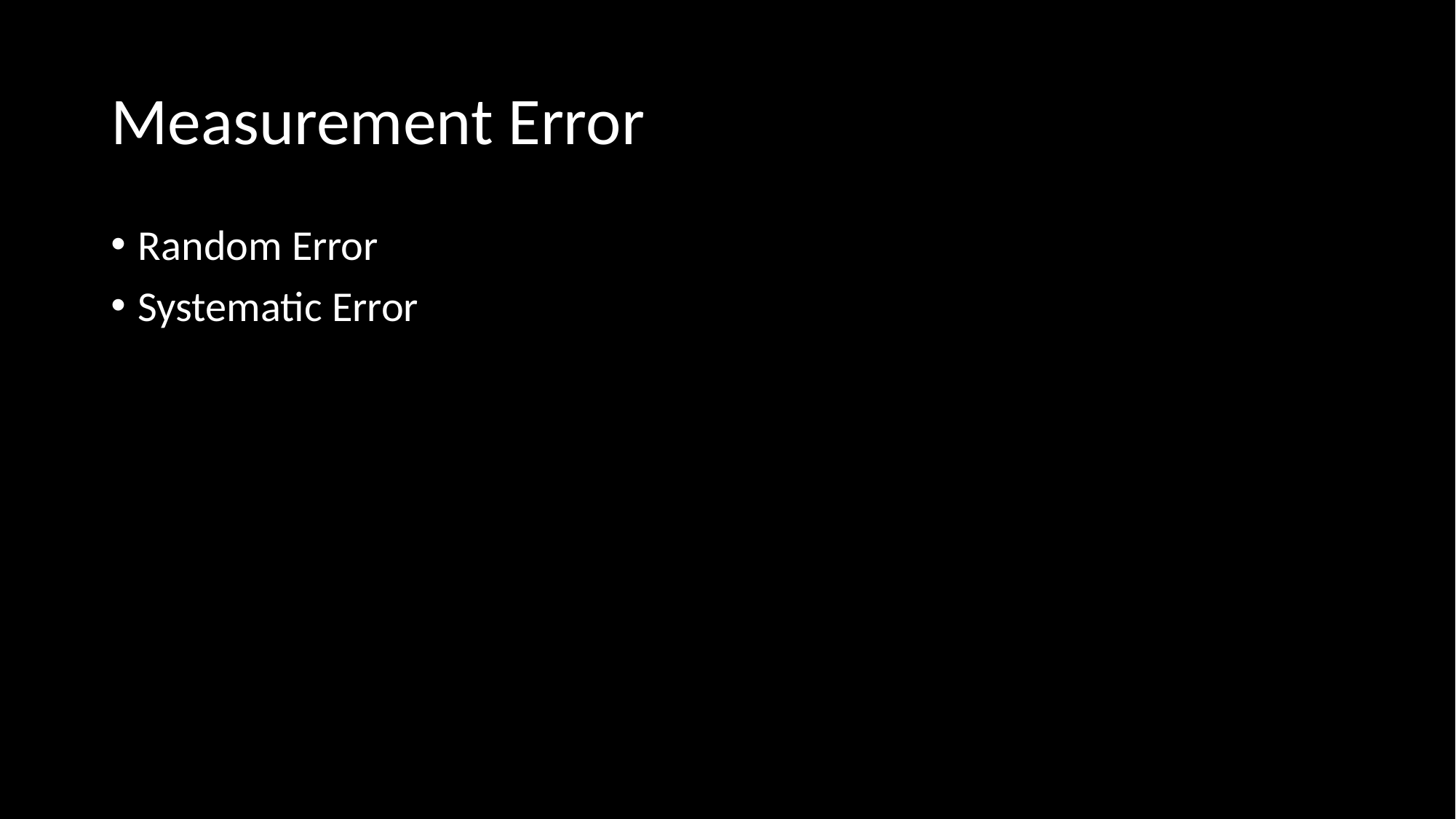

# Measurement Error
Random Error
Systematic Error